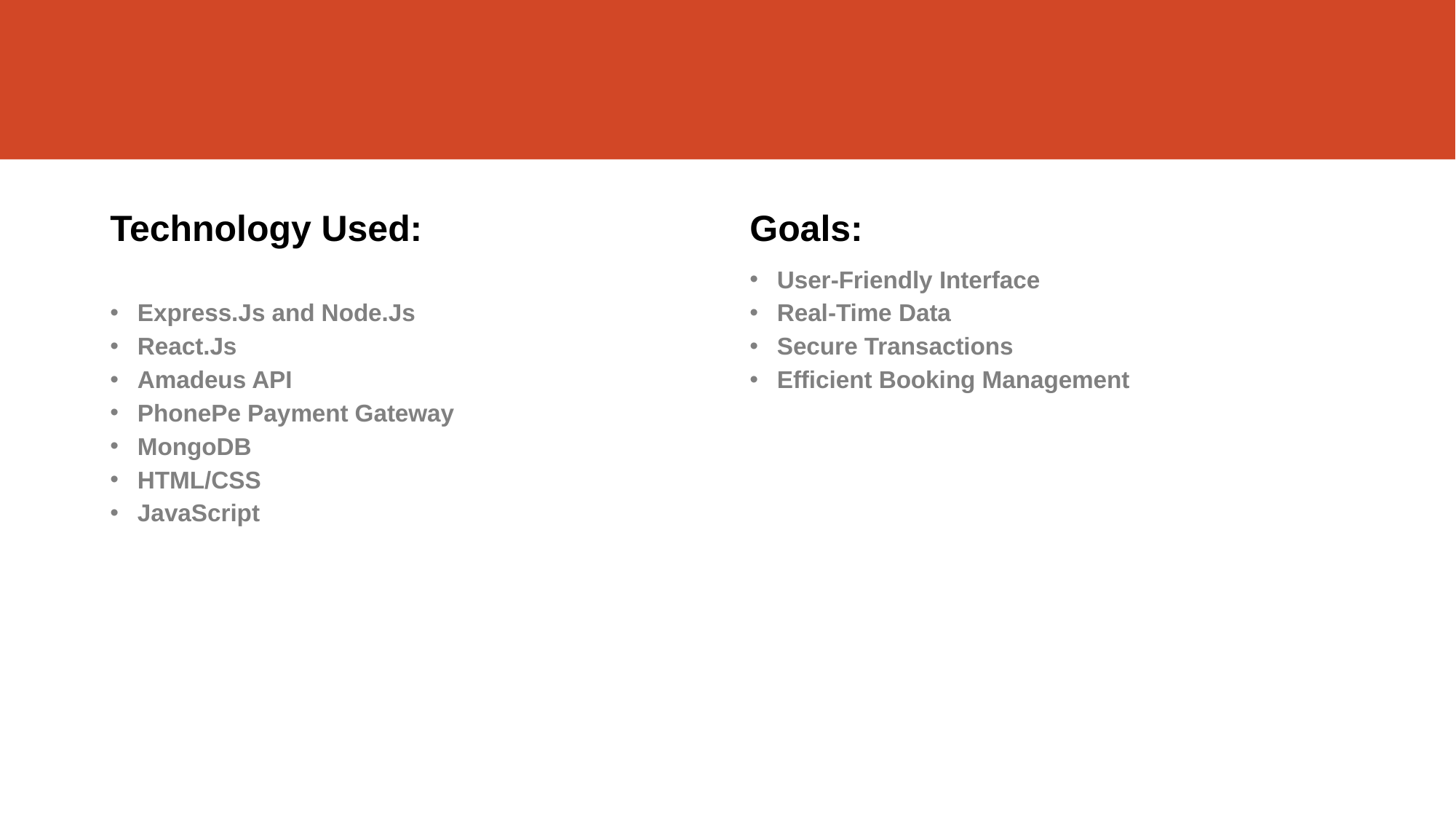

Technology Used:
Goals:

Express.Js and Node.Js
React.Js
Amadeus API
PhonePe Payment Gateway
MongoDB
HTML/CSS
JavaScript
User-Friendly Interface
Real-Time Data
Secure Transactions
Efficient Booking Management